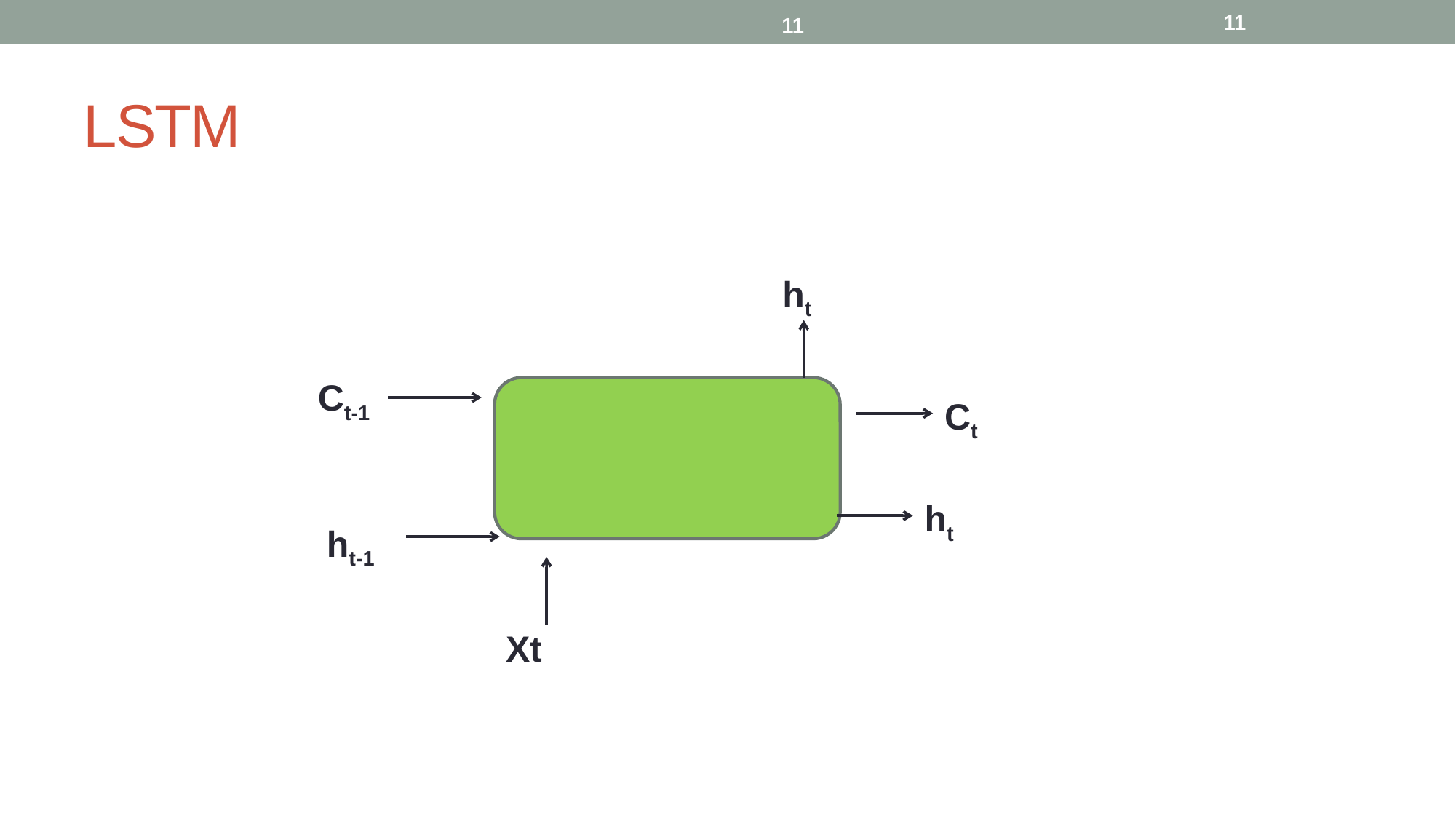

11
11
# LSTM
ht
Ct-1

Ct
ht
ht-1
Xt